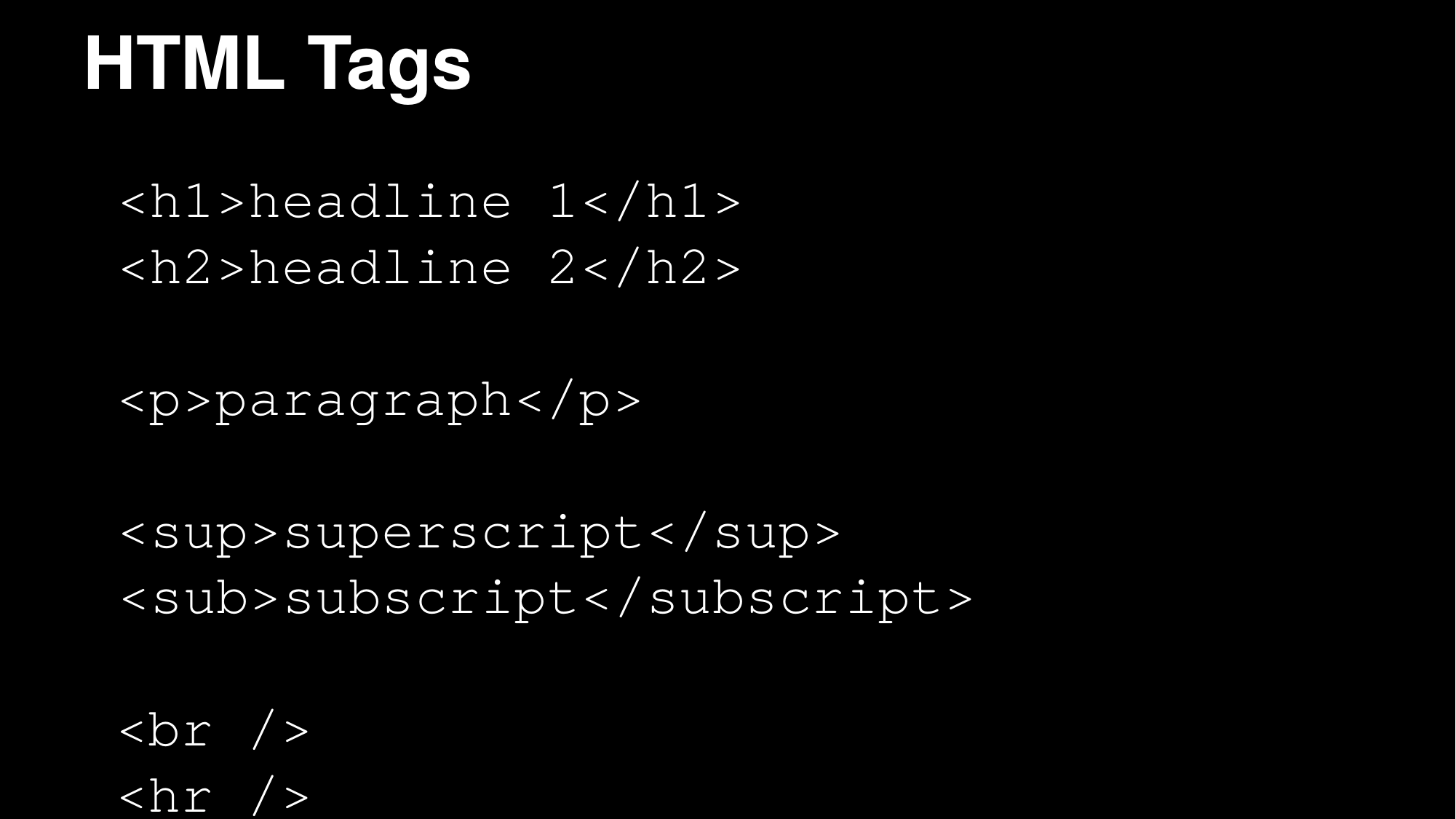

HTML Tags
HTML = Hyper Text Markup Language
<h1>headline 1</h1>
<h2>headline 2</h2>
<p>paragraph</p>
<sup>superscript</sup>
<sub>subscript</subscript>
<br />
<hr />